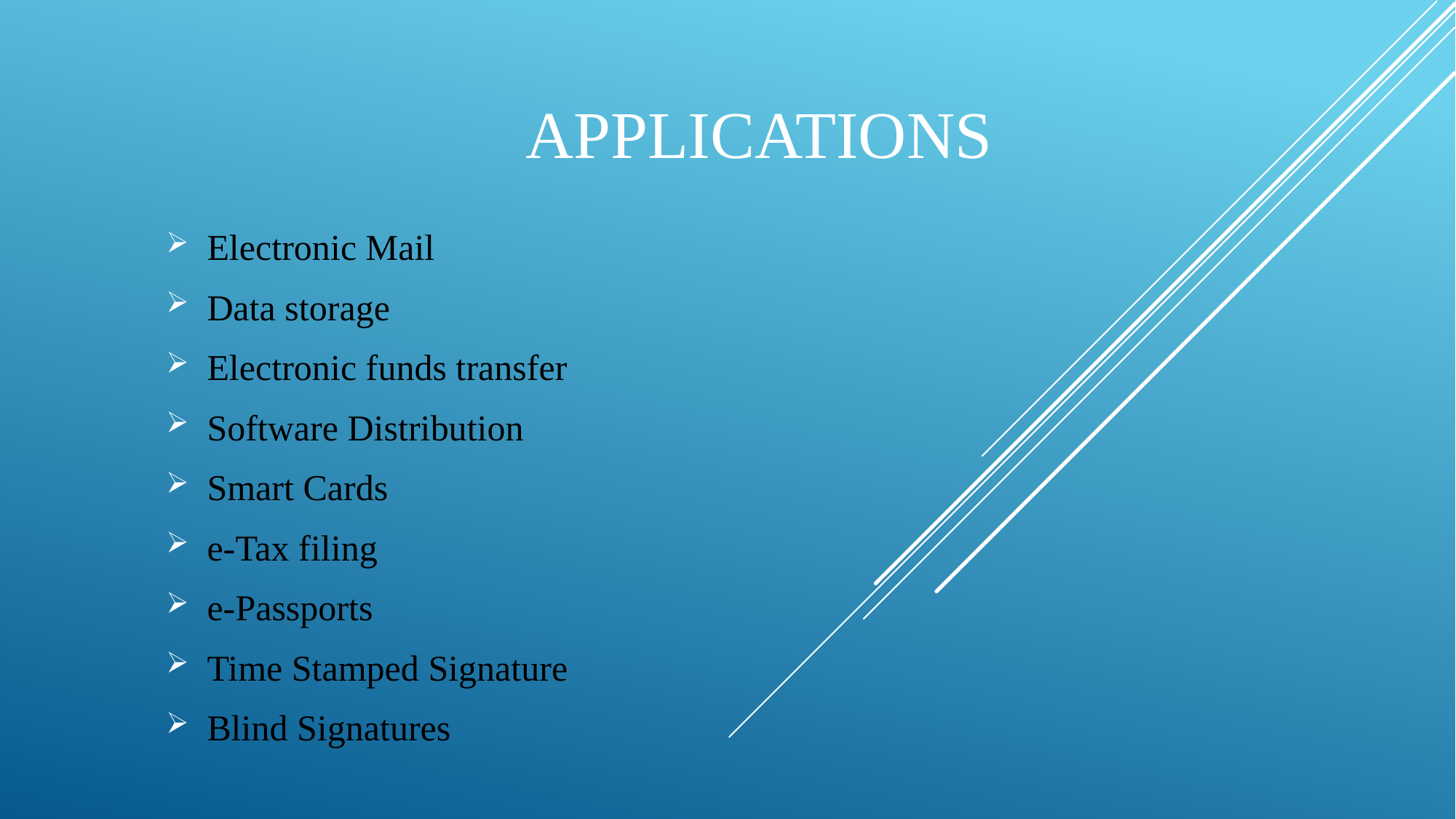

# APPLICATIONS
Electronic Mail
Data storage
Electronic funds transfer
Software Distribution
Smart Cards
e-Tax filing
e-Passports
Time Stamped Signature
Blind Signatures